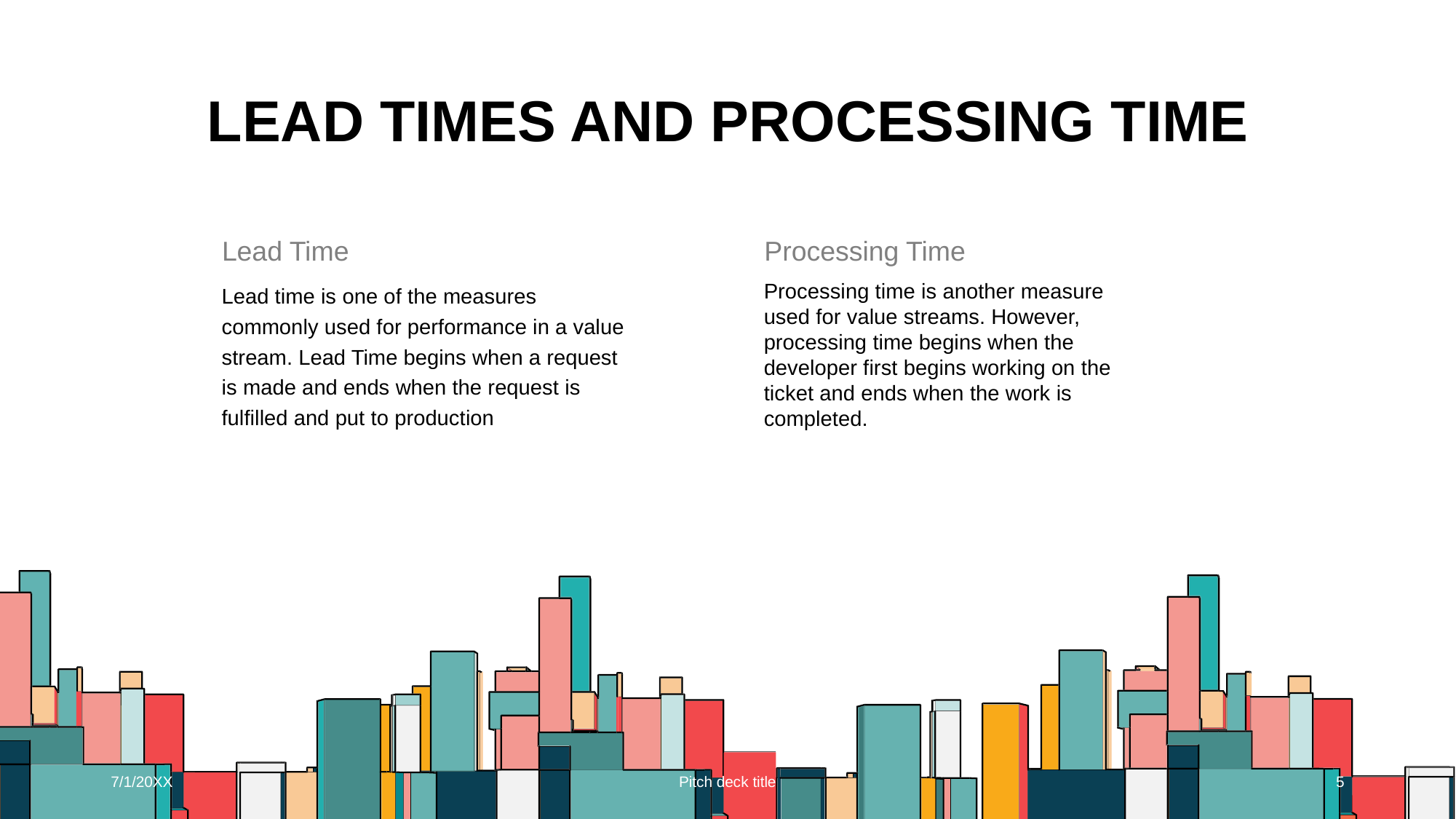

# Lead times and processing time
Lead Time
Processing Time
Lead time is one of the measures commonly used for performance in a value stream. Lead Time begins when a request is made and ends when the request is fulfilled and put to production
Processing time is another measure used for value streams. However, processing time begins when the developer first begins working on the ticket and ends when the work is completed.
7/1/20XX
Pitch deck title
5